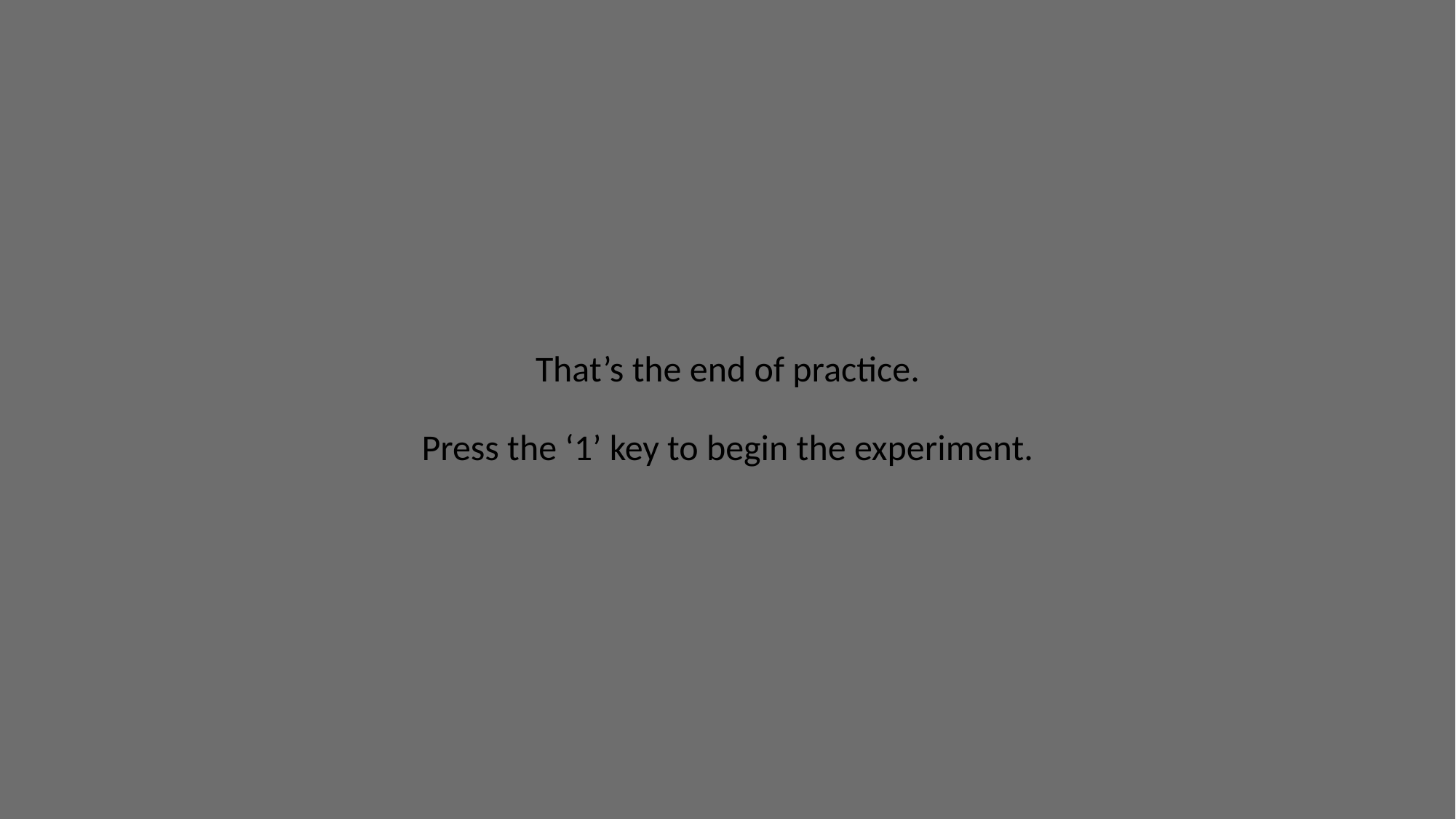

# That’s the end of practice. Press the ‘1’ key to begin the experiment.